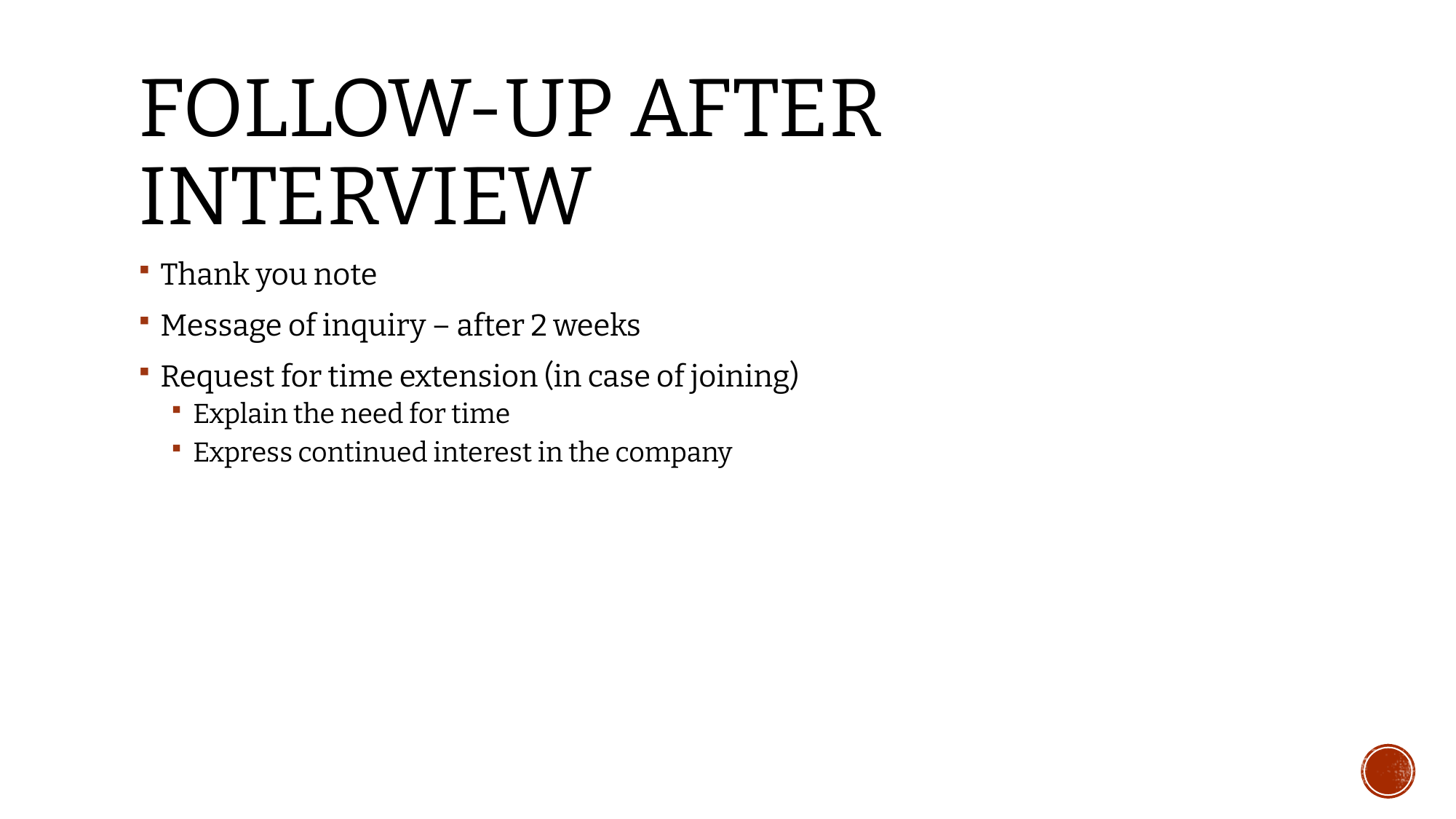

# Follow-up after interview
Thank you note
Message of inquiry – after 2 weeks
Request for time extension (in case of joining)
Explain the need for time
Express continued interest in the company